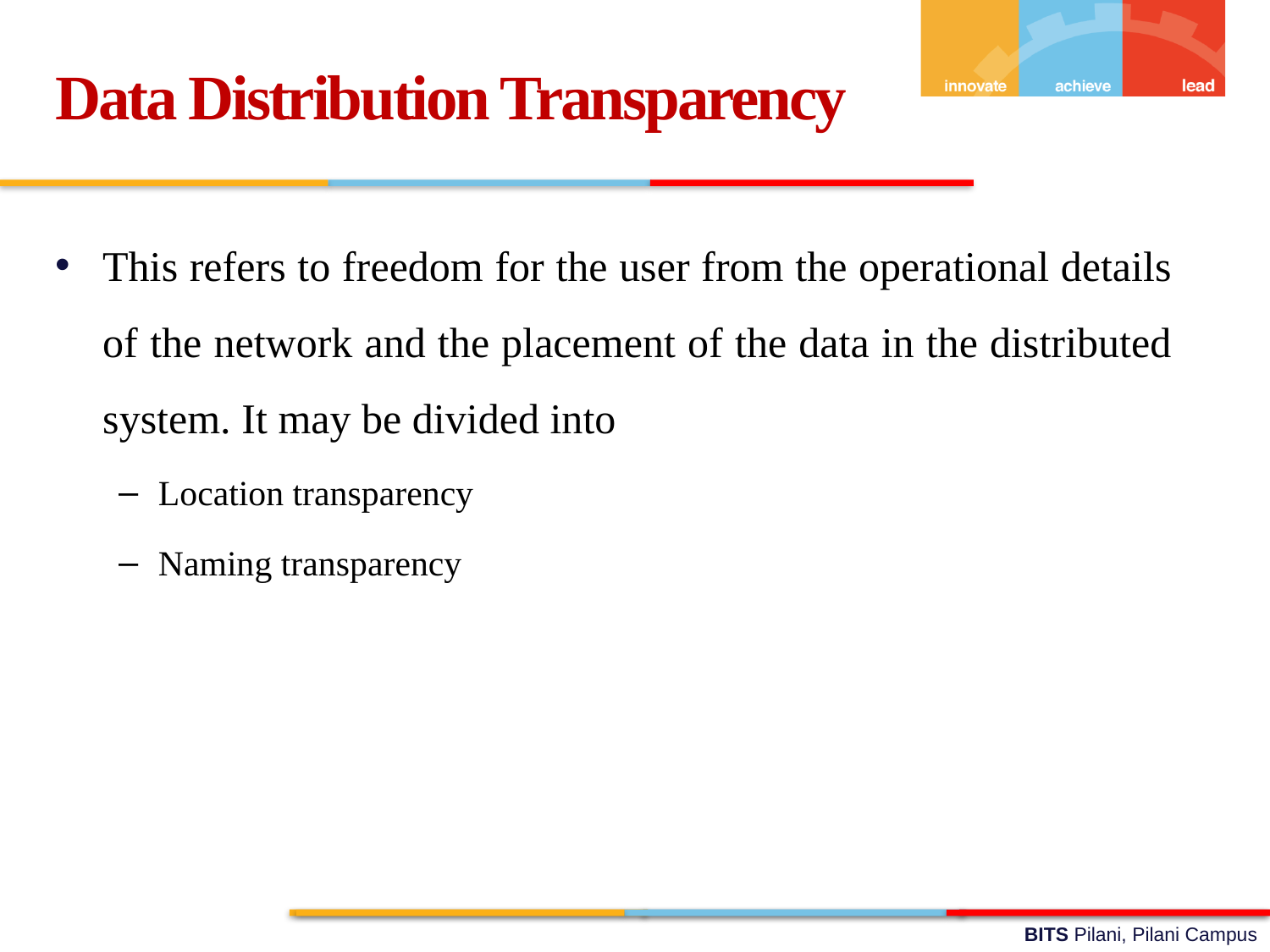

Data Distribution Transparency
This refers to freedom for the user from the operational details of the network and the placement of the data in the distributed system. It may be divided into
Location transparency
Naming transparency